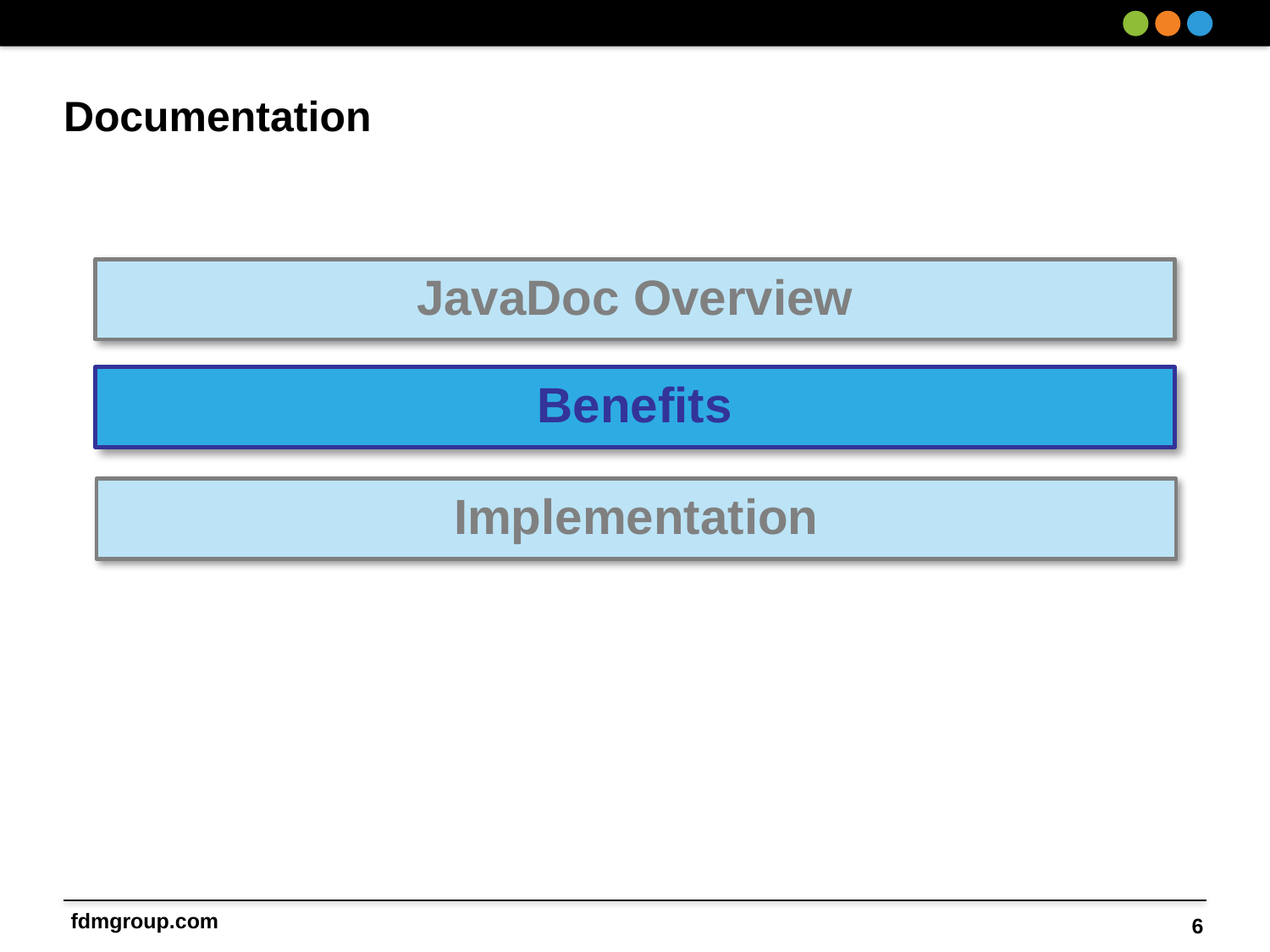

# Documentation
JavaDoc Overview
Benefits
Implementation
6